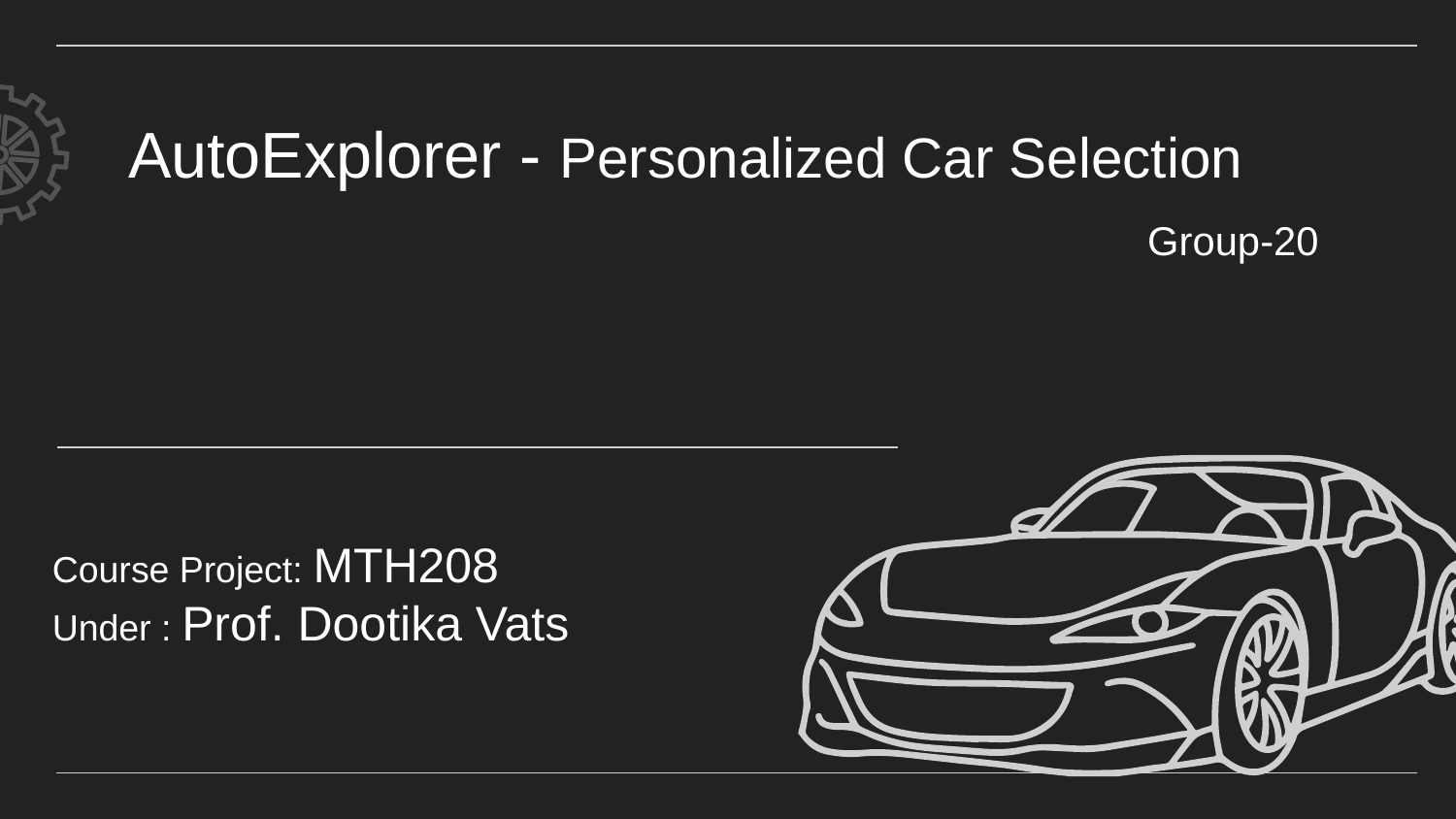

# AutoExplorer - Personalized Car Selection Group-20

Course Project: MTH208
Under : Prof. Dootika Vats